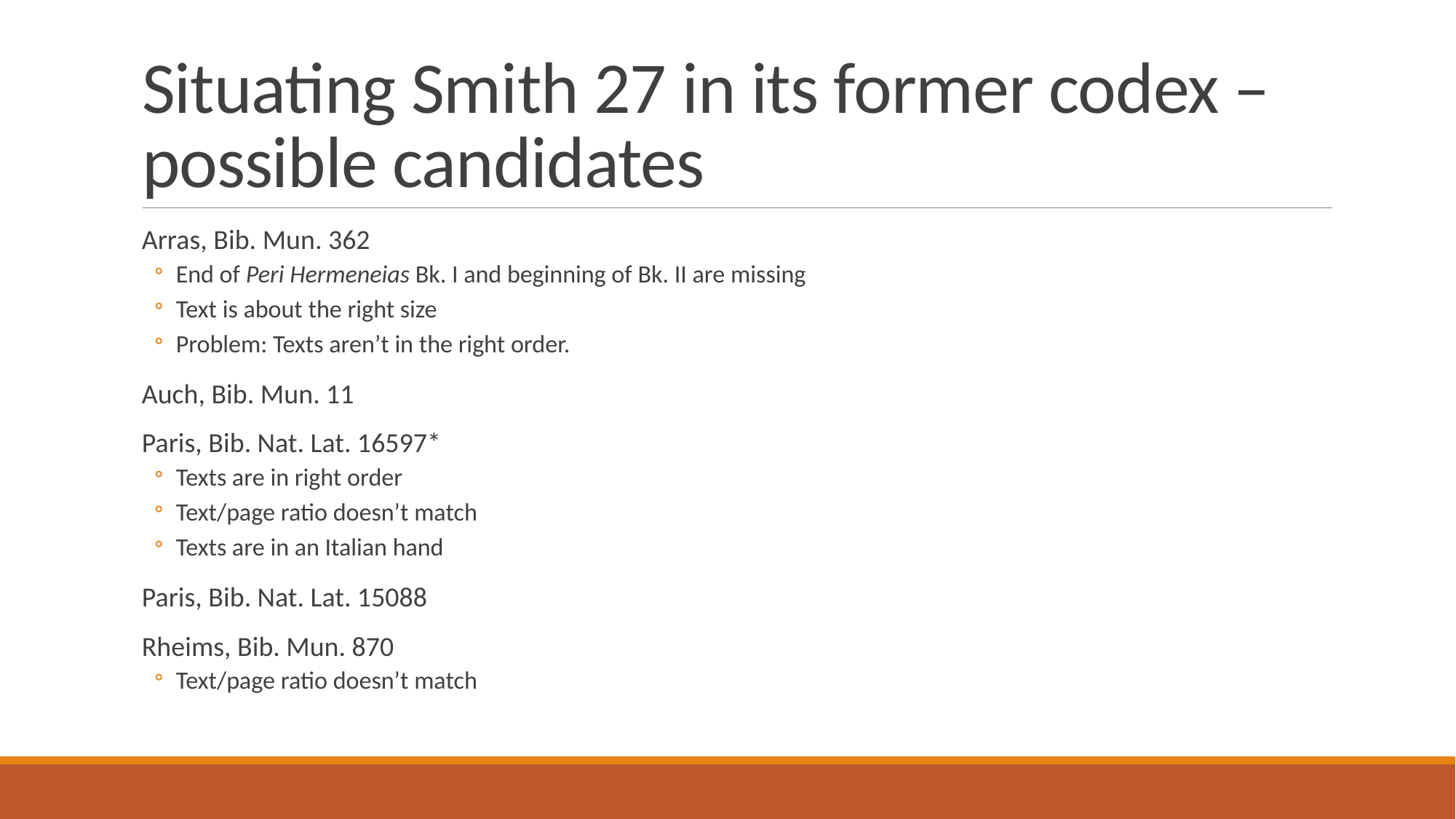

# Situating Smith 27 in its former codex – possible candidates
Arras, Bib. Mun. 362
End of Peri Hermeneias Bk. I and beginning of Bk. II are missing
Text is about the right size
Problem: Texts aren’t in the right order.
Auch, Bib. Mun. 11
Paris, Bib. Nat. Lat. 16597*
Texts are in right order
Text/page ratio doesn’t match
Texts are in an Italian hand
Paris, Bib. Nat. Lat. 15088
Rheims, Bib. Mun. 870
Text/page ratio doesn’t match